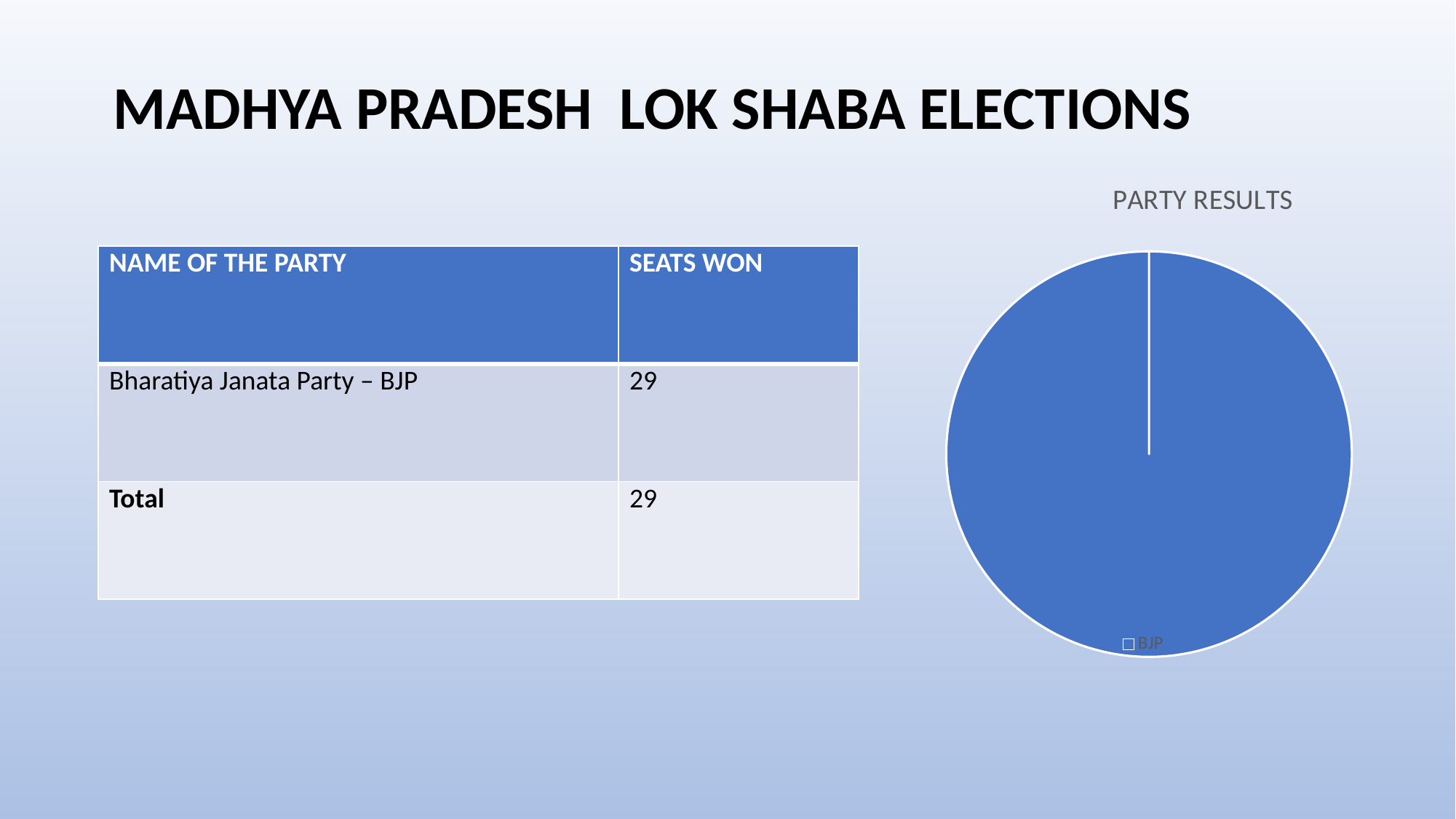

MADHYA PRADESH  LOK SHABA ELECTIONS

### Chart: PARTY RESULTS

| Category | WON  |
|---|---|
| BJP | 29.0 |
| NAME OF THE PARTY | SEATS WON |
| --- | --- |
| Bharatiya Janata Party – BJP | 29 |
| Total | 29 |